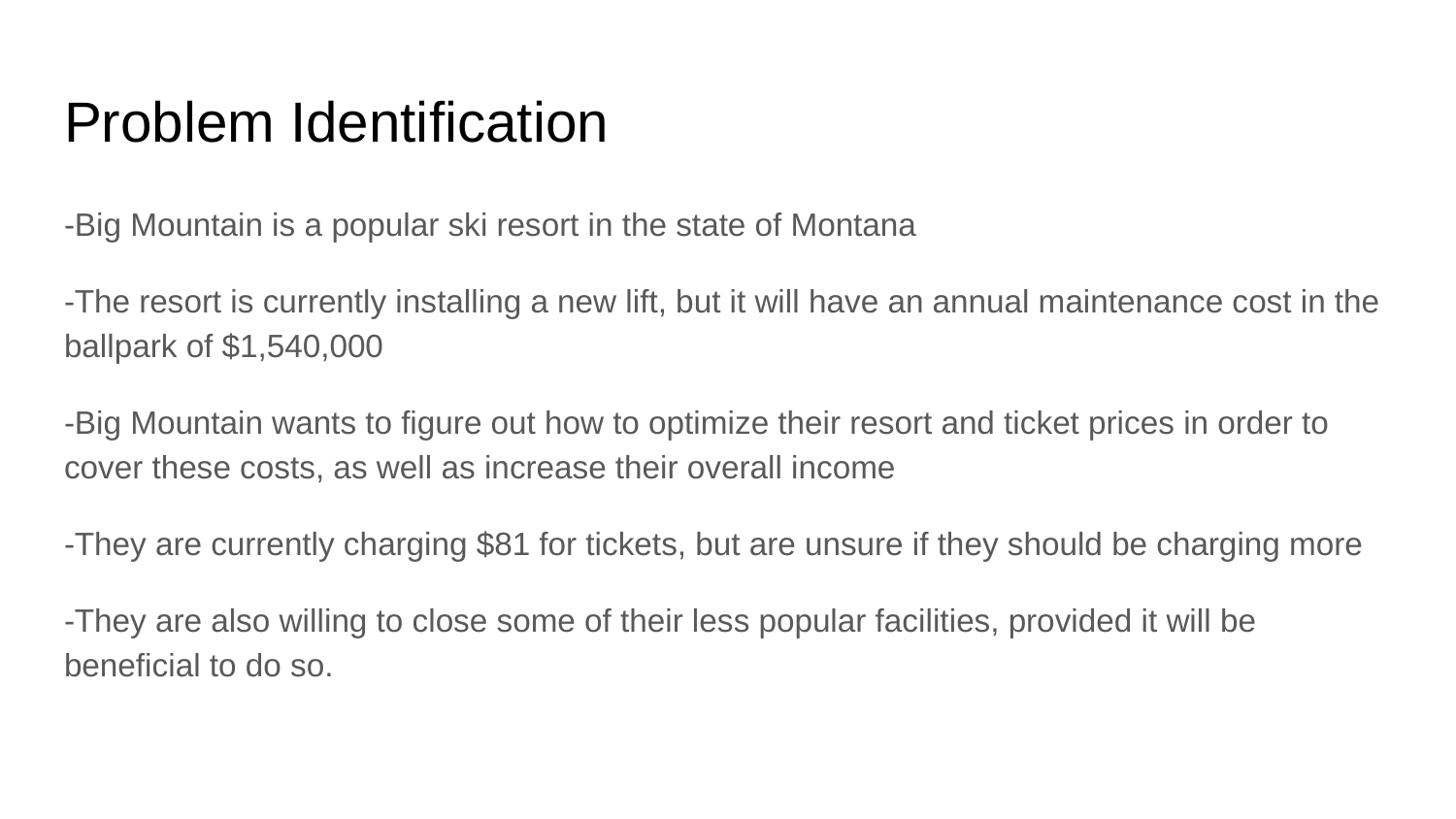

# Problem Identification
-Big Mountain is a popular ski resort in the state of Montana
-The resort is currently installing a new lift, but it will have an annual maintenance cost in the ballpark of $1,540,000
-Big Mountain wants to figure out how to optimize their resort and ticket prices in order to cover these costs, as well as increase their overall income
-They are currently charging $81 for tickets, but are unsure if they should be charging more
-They are also willing to close some of their less popular facilities, provided it will be beneficial to do so.